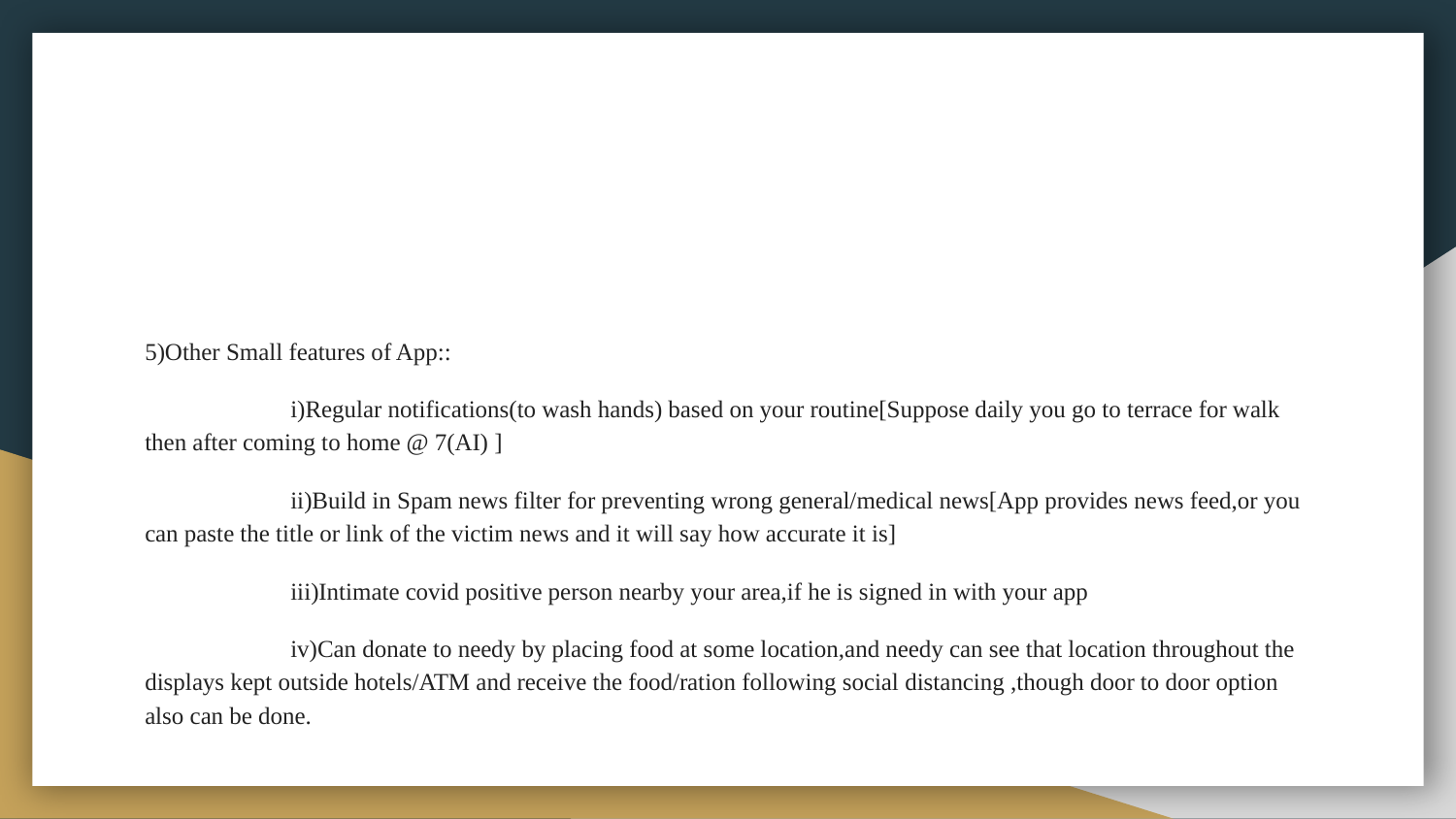

#
5)Other Small features of App::
	i)Regular notifications(to wash hands) based on your routine[Suppose daily you go to terrace for walk then after coming to home @ 7(AI) ]
	ii)Build in Spam news filter for preventing wrong general/medical news[App provides news feed,or you can paste the title or link of the victim news and it will say how accurate it is]
	iii)Intimate covid positive person nearby your area,if he is signed in with your app
	iv)Can donate to needy by placing food at some location,and needy can see that location throughout the displays kept outside hotels/ATM and receive the food/ration following social distancing ,though door to door option also can be done.